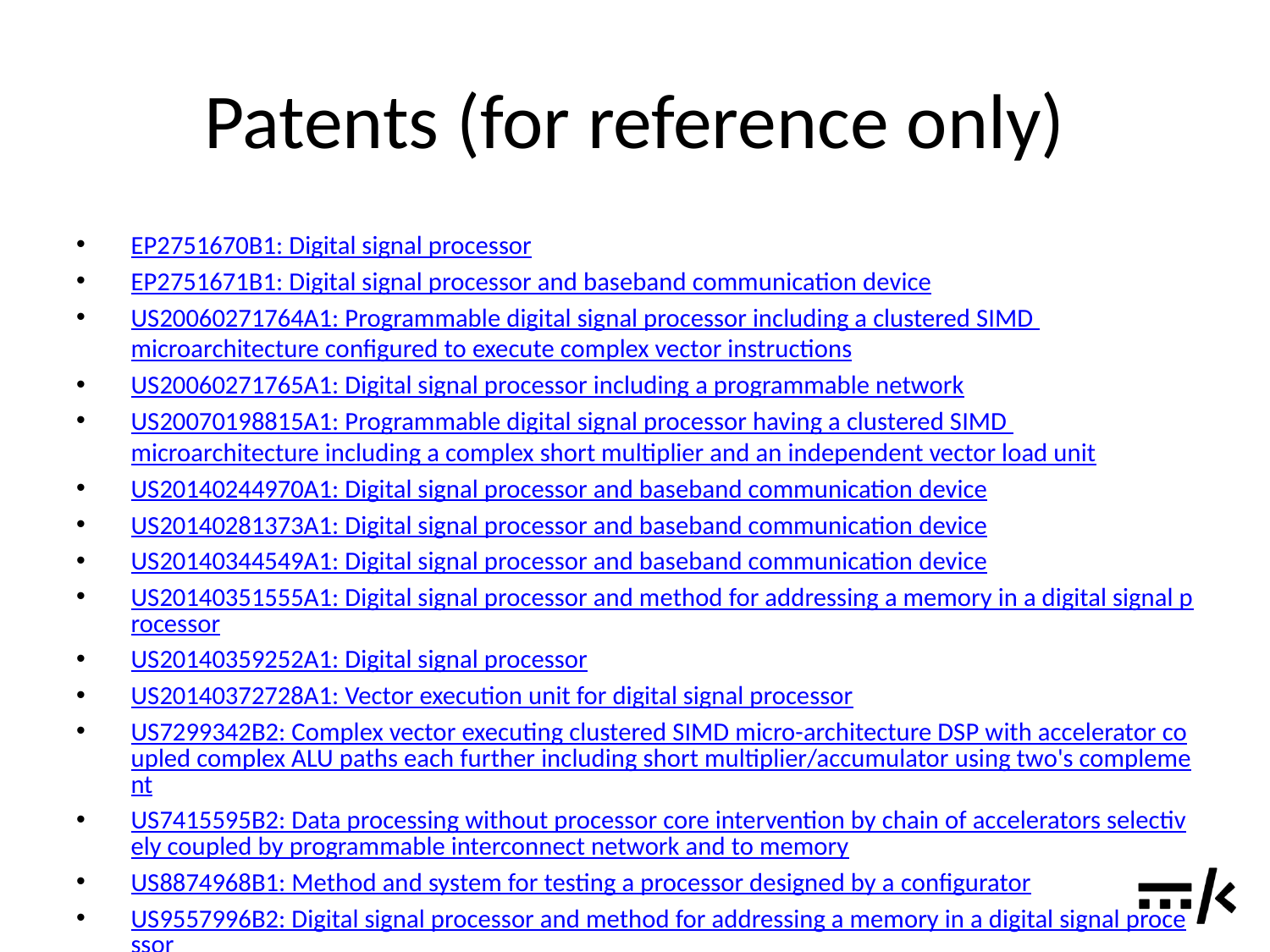

# Patents (for reference only)
EP2751670B1: Digital signal processor
EP2751671B1: Digital signal processor and baseband communication device
US20060271764A1: Programmable digital signal processor including a clustered SIMD microarchitecture configured to execute complex vector instructions
US20060271765A1: Digital signal processor including a programmable network
US20070198815A1: Programmable digital signal processor having a clustered SIMD microarchitecture including a complex short multiplier and an independent vector load unit
US20140244970A1: Digital signal processor and baseband communication device
US20140281373A1: Digital signal processor and baseband communication device
US20140344549A1: Digital signal processor and baseband communication device
US20140351555A1: Digital signal processor and method for addressing a memory in a digital signal processor
US20140359252A1: Digital signal processor
US20140372728A1: Vector execution unit for digital signal processor
US7299342B2: Complex vector executing clustered SIMD micro-architecture DSP with accelerator coupled complex ALU paths each further including short multiplier/accumulator using two's complement
US7415595B2: Data processing without processor core intervention by chain of accelerators selectively coupled by programmable interconnect network and to memory
US8874968B1: Method and system for testing a processor designed by a configurator
US9557996B2: Digital signal processor and method for addressing a memory in a digital signal processor